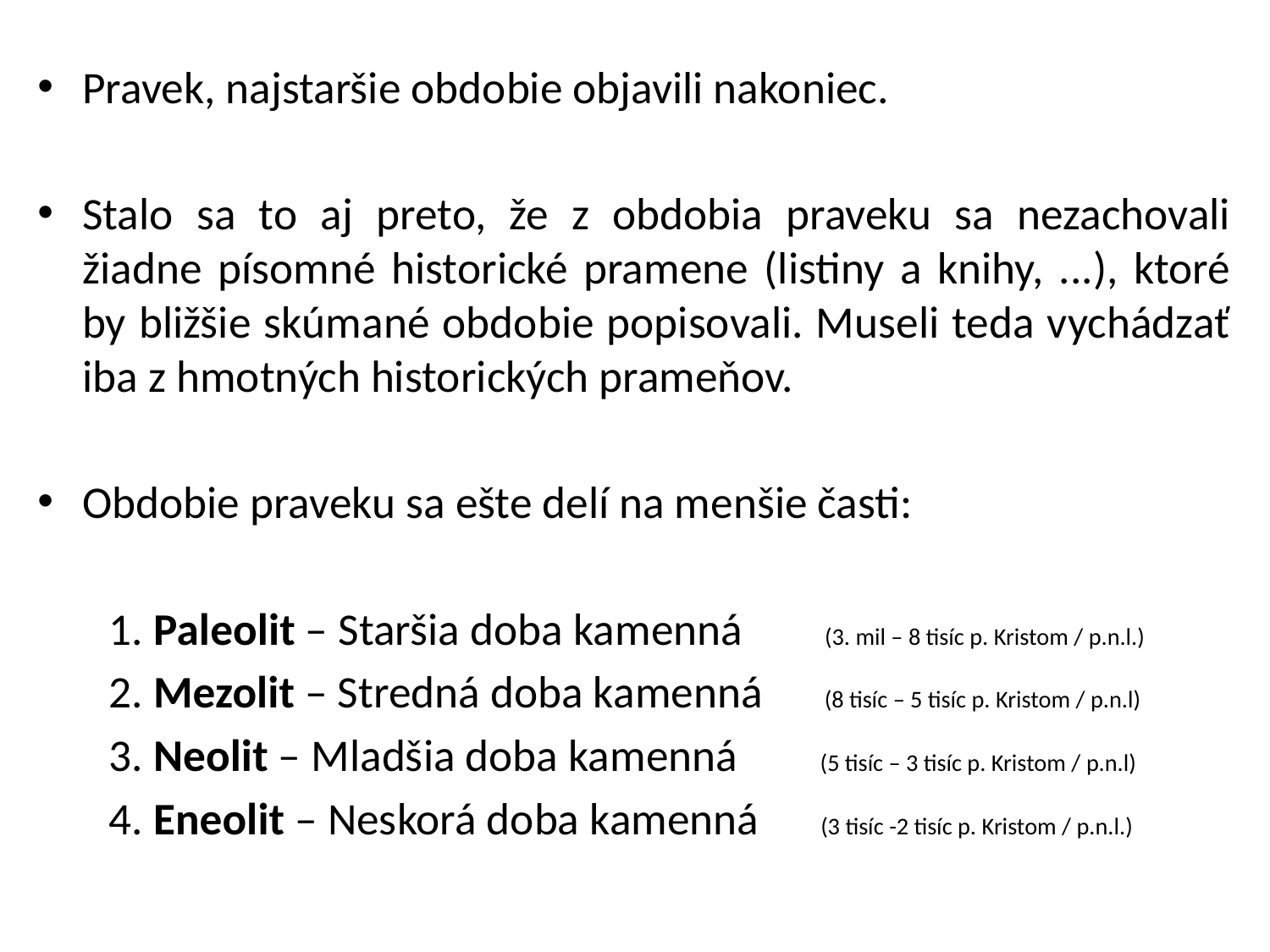

Pravek, najstaršie obdobie objavili nakoniec.

Stalo sa to aj preto, že z obdobia praveku sa nezachovali žiadne písomné historické pramene (listiny a knihy, ...), ktoré by bližšie skúmané obdobie popisovali. Museli teda vychádzať iba z hmotných historických prameňov.

Obdobie praveku sa ešte delí na menšie časti:

       1. Paleolit – Staršia doba kamenná        (3. mil – 8 tisíc p. Kristom / p.n.l.)
       2. Mezolit – Stredná doba kamenná      (8 tisíc – 5 tisíc p. Kristom / p.n.l)
       3. Neolit – Mladšia doba kamenná        (5 tisíc – 3 tisíc p. Kristom / p.n.l)
       4. Eneolit – Neskorá doba kamenná      (3 tisíc -2 tisíc p. Kristom / p.n.l.)